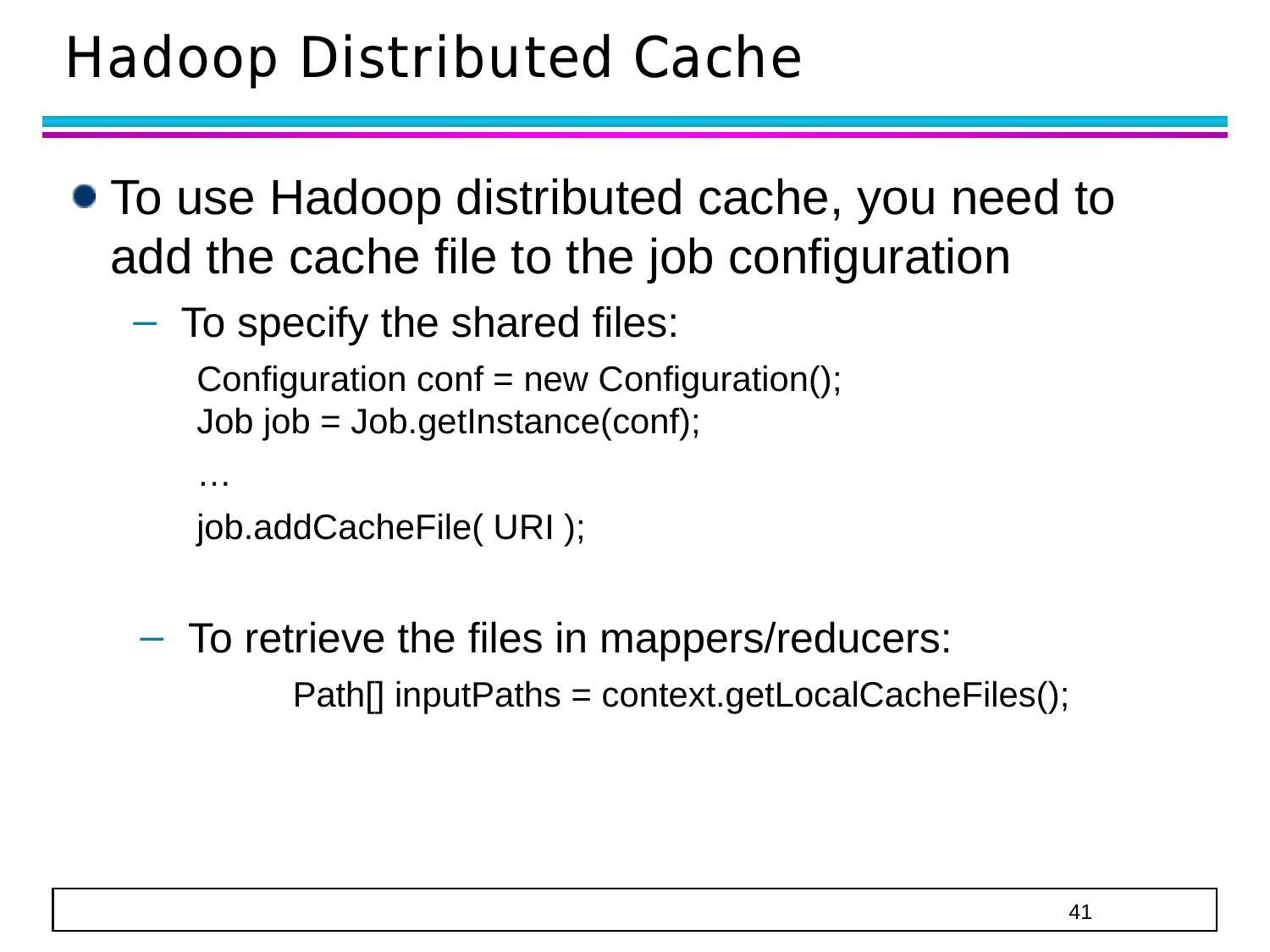

# Hadoop Distributed Cache
To use Hadoop distributed cache, you need to add the cache file to the job configuration
To specify the shared files:
Configuration conf = new Configuration();
Job job = Job.getInstance(conf);
…
job.addCacheFile( URI );

To retrieve the files in mappers/reducers:
	 Path[] inputPaths = context.getLocalCacheFiles();